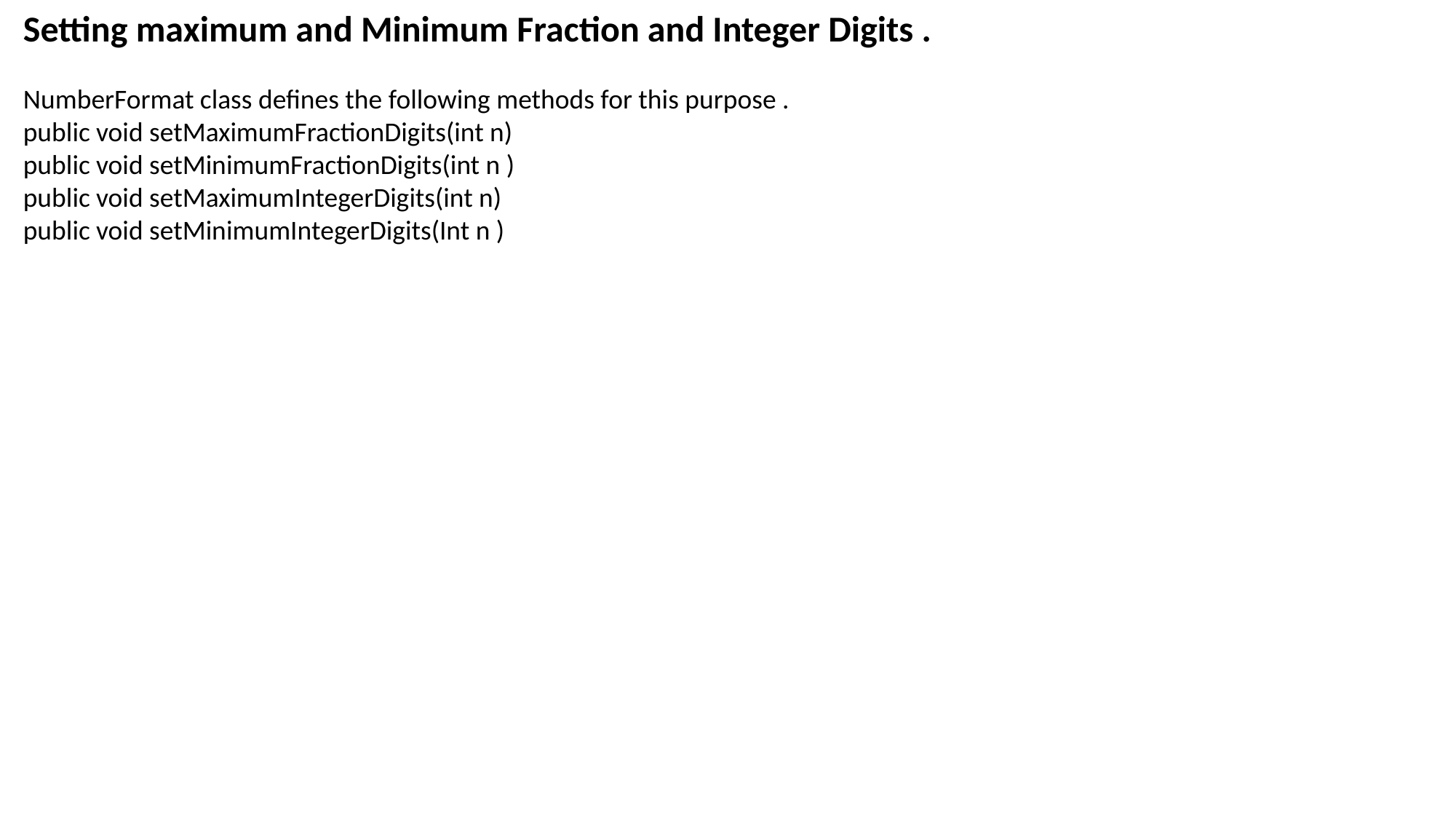

Setting maximum and Minimum Fraction and Integer Digits .

NumberFormat class defines the following methods for this purpose .
public void setMaximumFractionDigits(int n)
public void setMinimumFractionDigits(int n )
public void setMaximumIntegerDigits(int n)
public void setMinimumIntegerDigits(Int n )